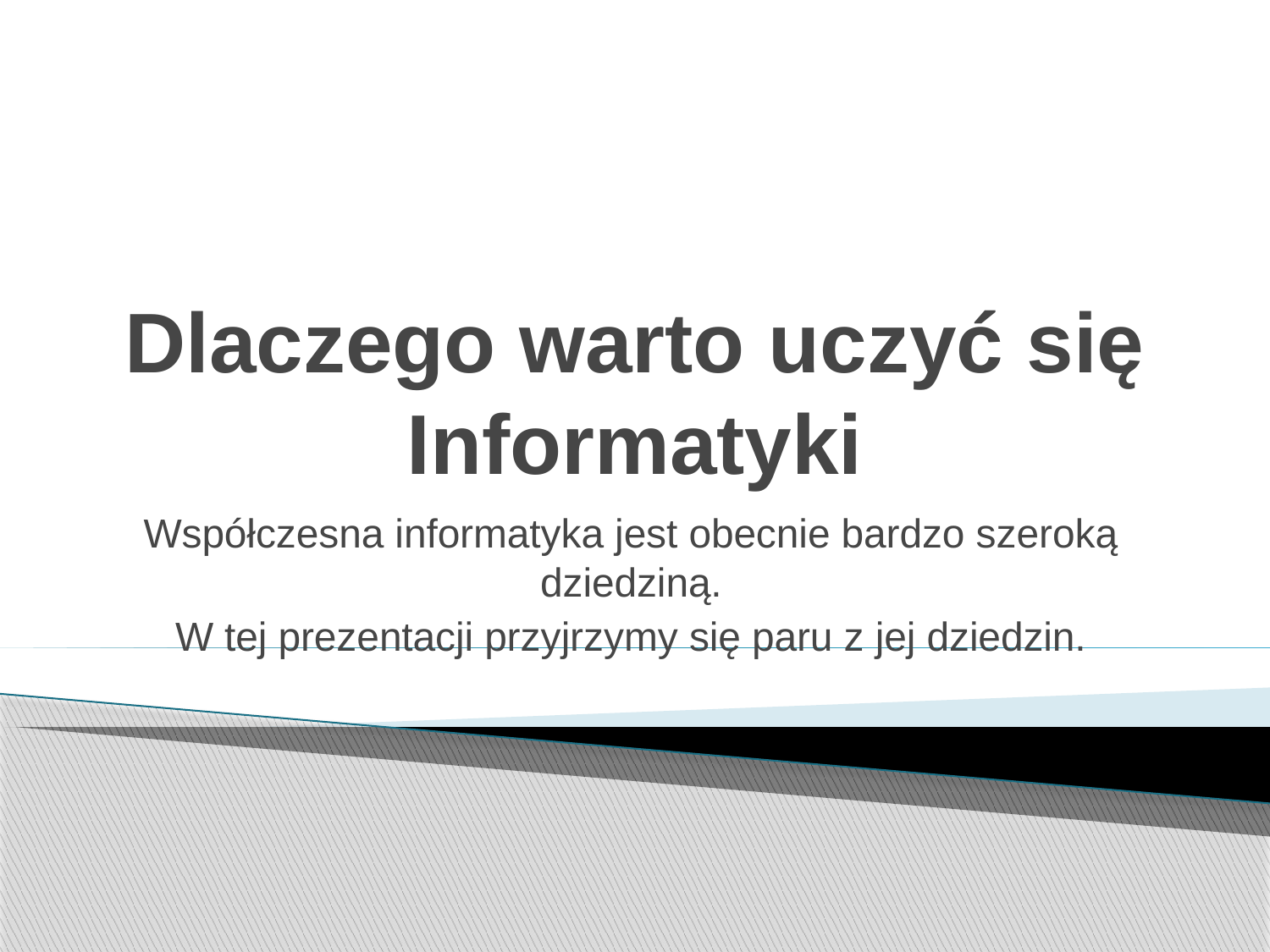

# Dlaczego warto uczyć się Informatyki
Współczesna informatyka jest obecnie bardzo szeroką dziedziną.
W tej prezentacji przyjrzymy się paru z jej dziedzin.